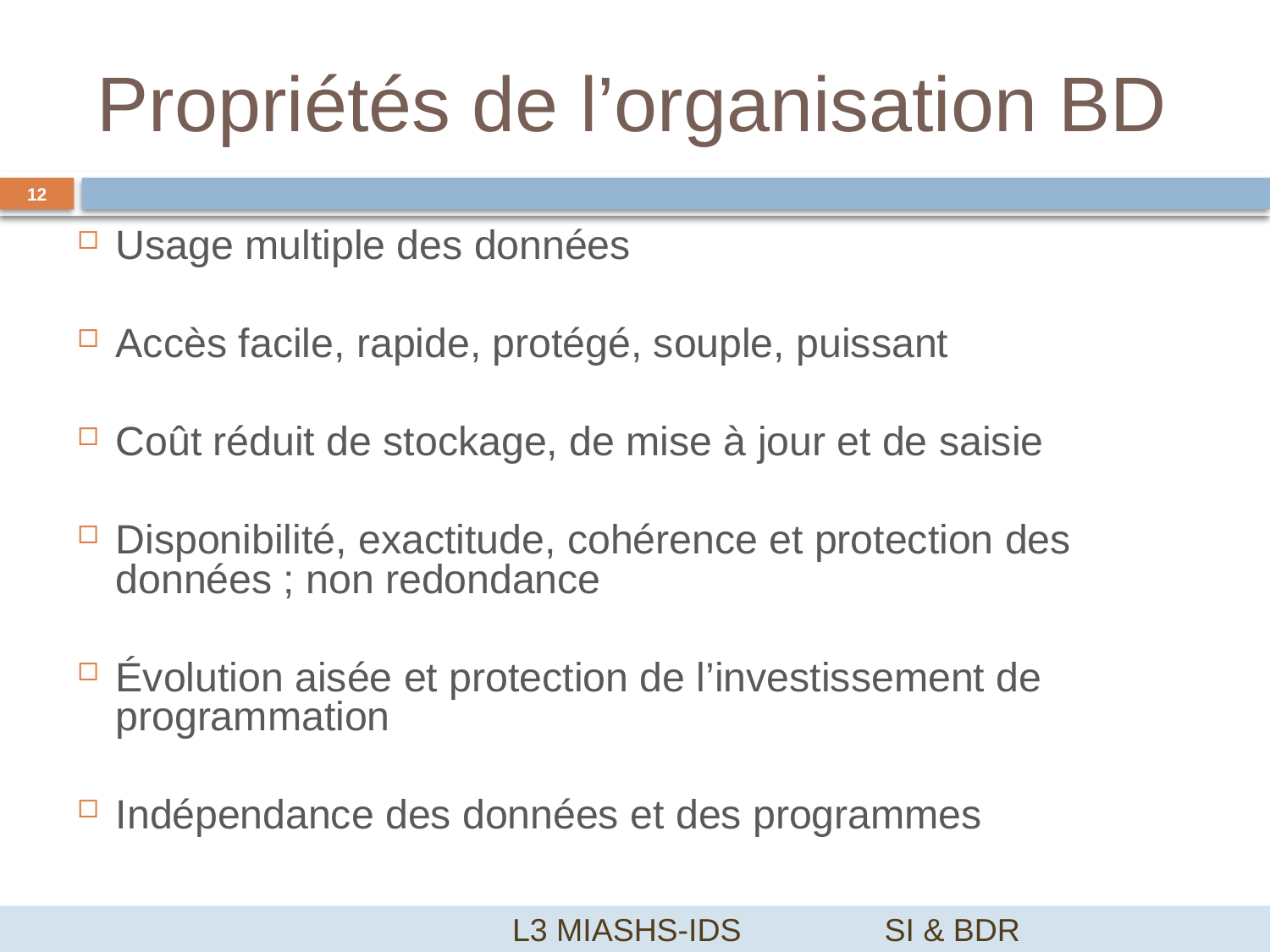

# Propriétés de l’organisation BD
12
Usage multiple des données

Accès facile, rapide, protégé, souple, puissant

Coût réduit de stockage, de mise à jour et de saisie

Disponibilité, exactitude, cohérence et protection des données ; non redondance

Évolution aisée et protection de l’investissement de programmation

Indépendance des données et des programmes

		 L3 MIASHS-IDS		SI & BDR